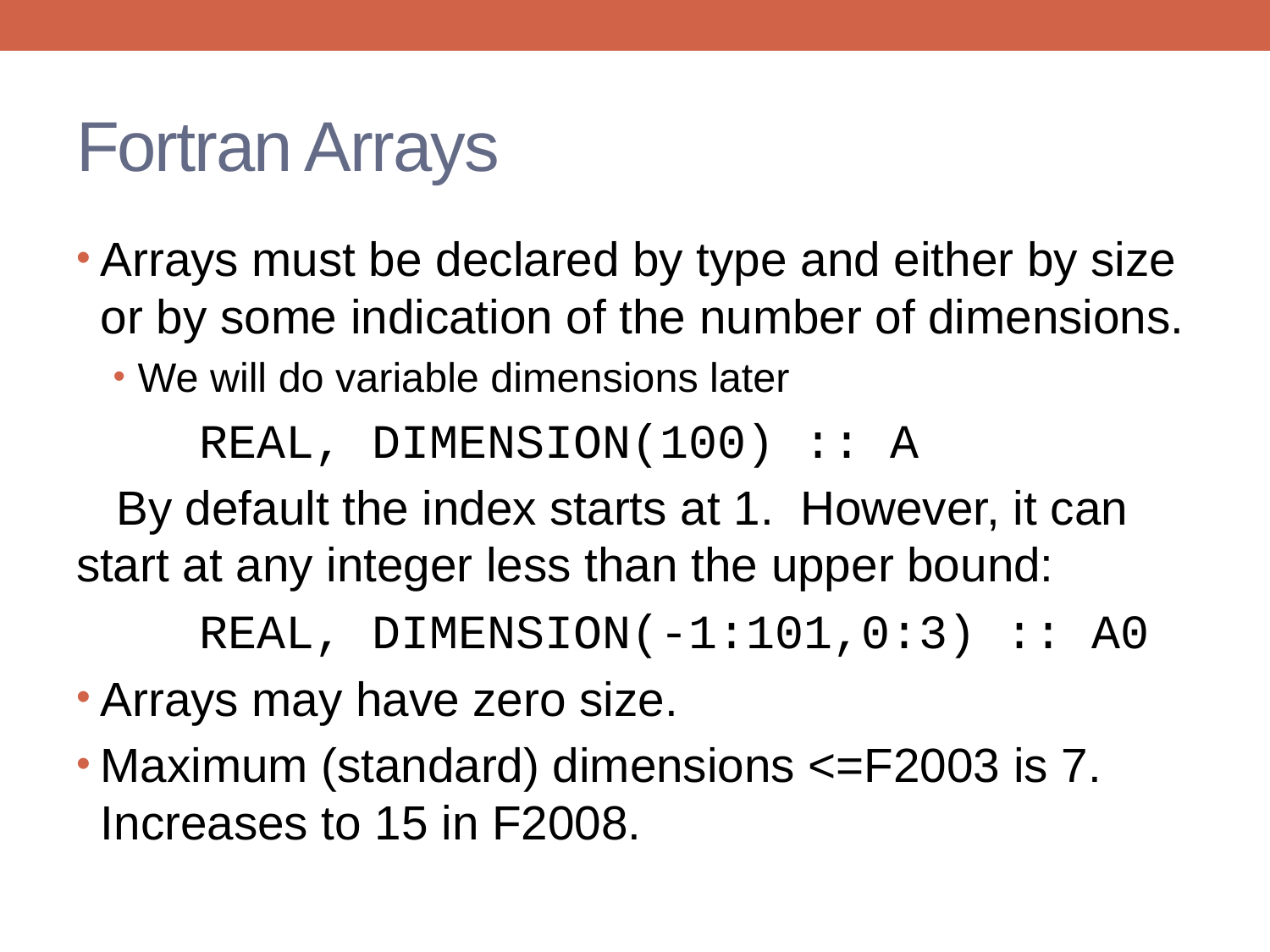

# Fortran Arrays
Arrays must be declared by type and either by size or by some indication of the number of dimensions.
We will do variable dimensions later
	REAL, DIMENSION(100) :: A
   By default the index starts at 1.  However, it can start at any integer less than the upper bound:
	REAL, DIMENSION(-1:101,0:3) :: A0
Arrays may have zero size.
Maximum (standard) dimensions <=F2003 is 7. Increases to 15 in F2008.